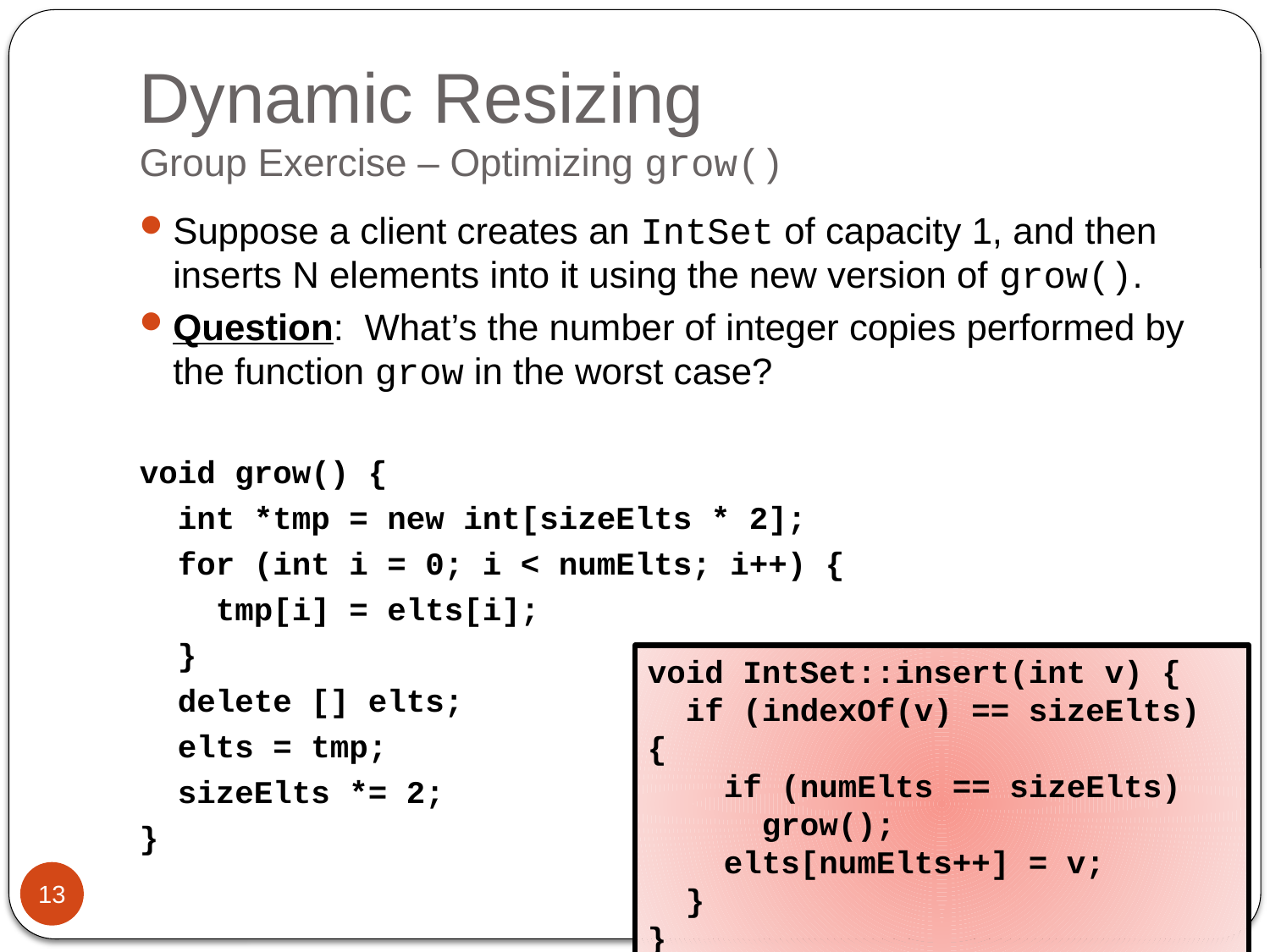

# Dynamic Resizing Group Exercise – Optimizing grow()
Suppose a client creates an IntSet of capacity 1, and then inserts N elements into it using the new version of grow().
Question:  What’s the number of integer copies performed by the function grow in the worst case?

void grow() {
  int *tmp = new int[sizeElts * 2];
  for (int i = 0; i < numElts; i++) {
    tmp[i] = elts[i];
  }
  delete [] elts;
  elts = tmp;
  sizeElts *= 2;
}

void IntSet::insert(int v) {
  if (indexOf(v) == sizeElts) {
    if (numElts == sizeElts)
      grow();
    elts[numElts++] = v;
  }
}
13